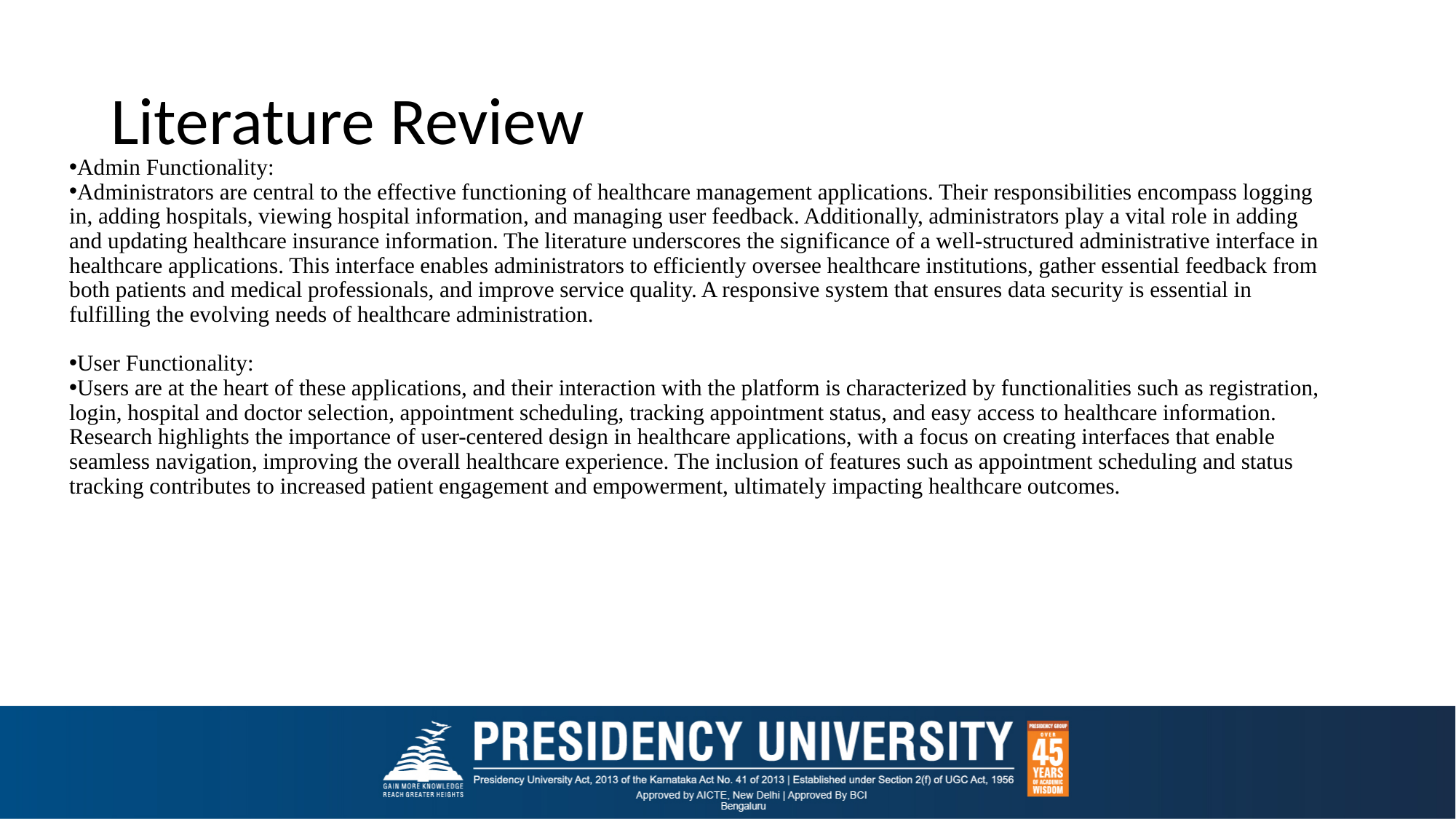

# Literature Review

Admin Functionality:
Administrators are central to the effective functioning of healthcare management applications. Their responsibilities encompass logging in, adding hospitals, viewing hospital information, and managing user feedback. Additionally, administrators play a vital role in adding and updating healthcare insurance information. The literature underscores the significance of a well-structured administrative interface in healthcare applications. This interface enables administrators to efficiently oversee healthcare institutions, gather essential feedback from both patients and medical professionals, and improve service quality. A responsive system that ensures data security is essential in fulfilling the evolving needs of healthcare administration.

User Functionality:
Users are at the heart of these applications, and their interaction with the platform is characterized by functionalities such as registration, login, hospital and doctor selection, appointment scheduling, tracking appointment status, and easy access to healthcare information. Research highlights the importance of user-centered design in healthcare applications, with a focus on creating interfaces that enable seamless navigation, improving the overall healthcare experience. The inclusion of features such as appointment scheduling and status tracking contributes to increased patient engagement and empowerment, ultimately impacting healthcare outcomes.